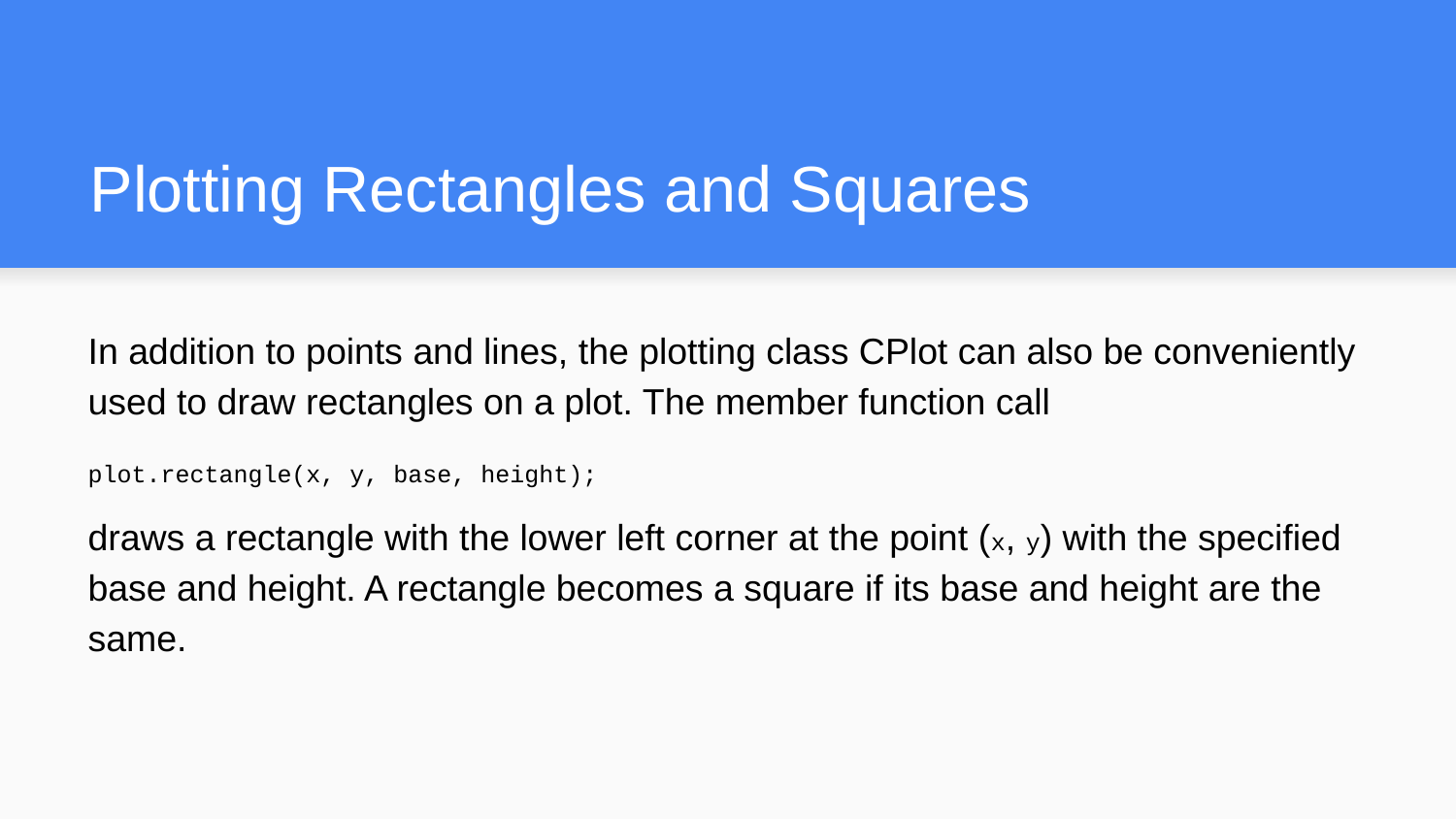

# Plotting Rectangles and Squares
In addition to points and lines, the plotting class CPlot can also be conveniently used to draw rectangles on a plot. The member function call
plot.rectangle(x, y, base, height);
draws a rectangle with the lower left corner at the point (x, y) with the specified base and height. A rectangle becomes a square if its base and height are the same.